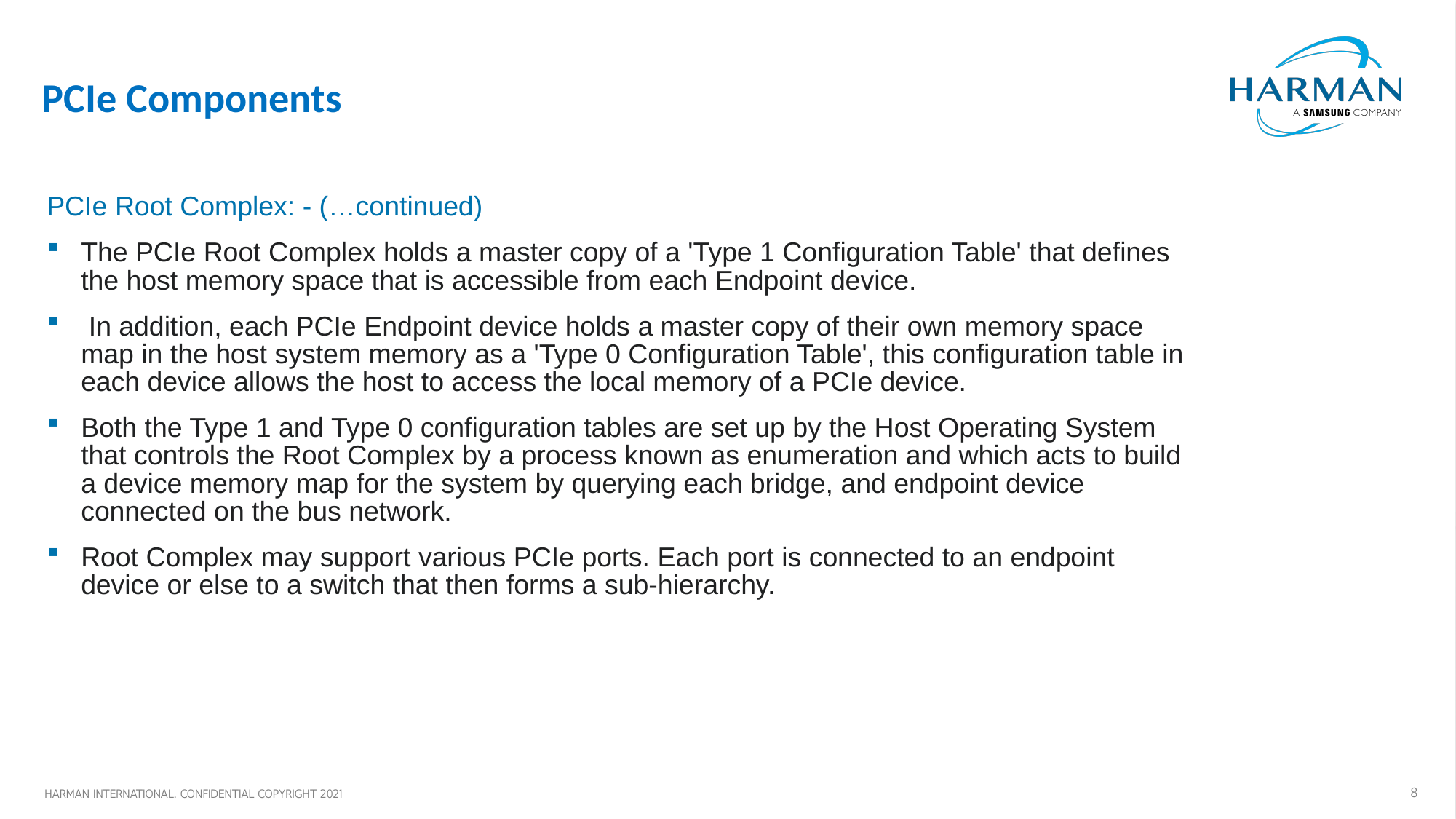

#
PCIe Components

PCIe Root Complex: - (…continued)
The PCIe Root Complex holds a master copy of a 'Type 1 Configuration Table' that defines the host memory space that is accessible from each Endpoint device.
 In addition, each PCIe Endpoint device holds a master copy of their own memory space map in the host system memory as a 'Type 0 Configuration Table', this configuration table in each device allows the host to access the local memory of a PCIe device.
Both the Type 1 and Type 0 configuration tables are set up by the Host Operating System that controls the Root Complex by a process known as enumeration and which acts to build a device memory map for the system by querying each bridge, and endpoint device connected on the bus network.
Root Complex may support various PCIe ports. Each port is connected to an endpoint device or else to a switch that then forms a sub-hierarchy.